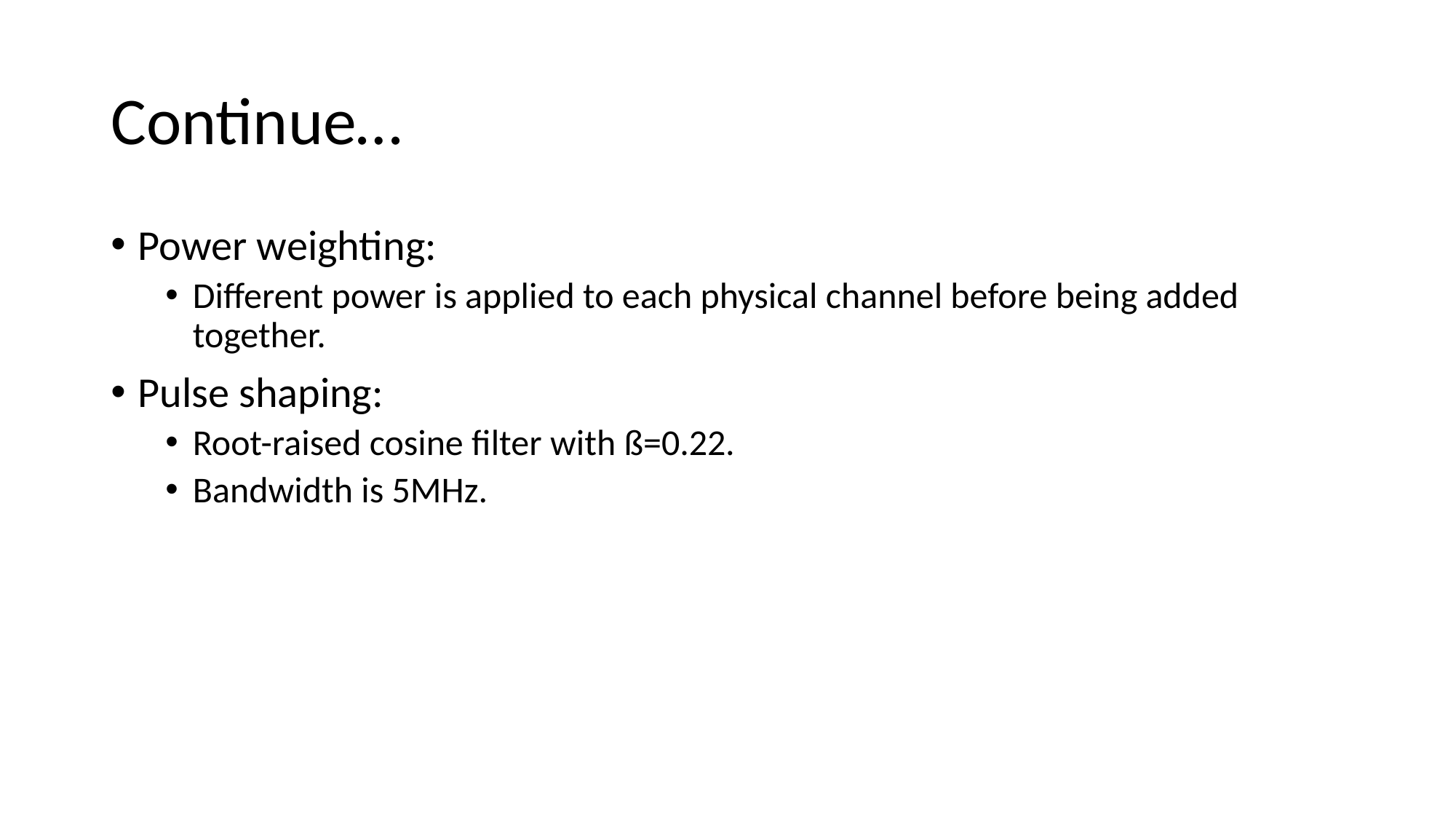

# Continue…
Power weighting:
Different power is applied to each physical channel before being added together.
Pulse shaping:
Root-raised cosine filter with ß=0.22.
Bandwidth is 5MHz.